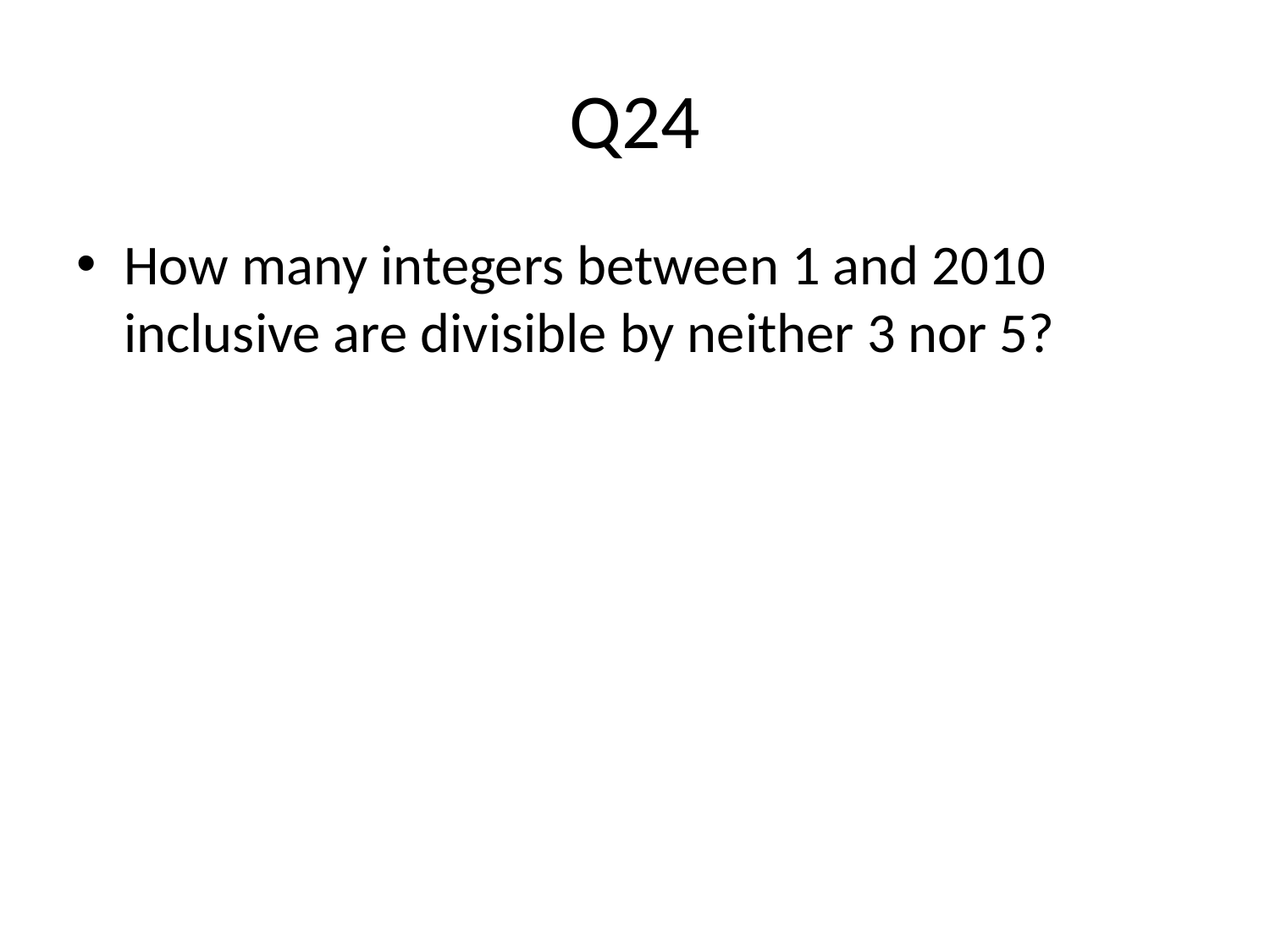

# Q24
How many integers between 1 and 2010 inclusive are divisible by neither 3 nor 5?